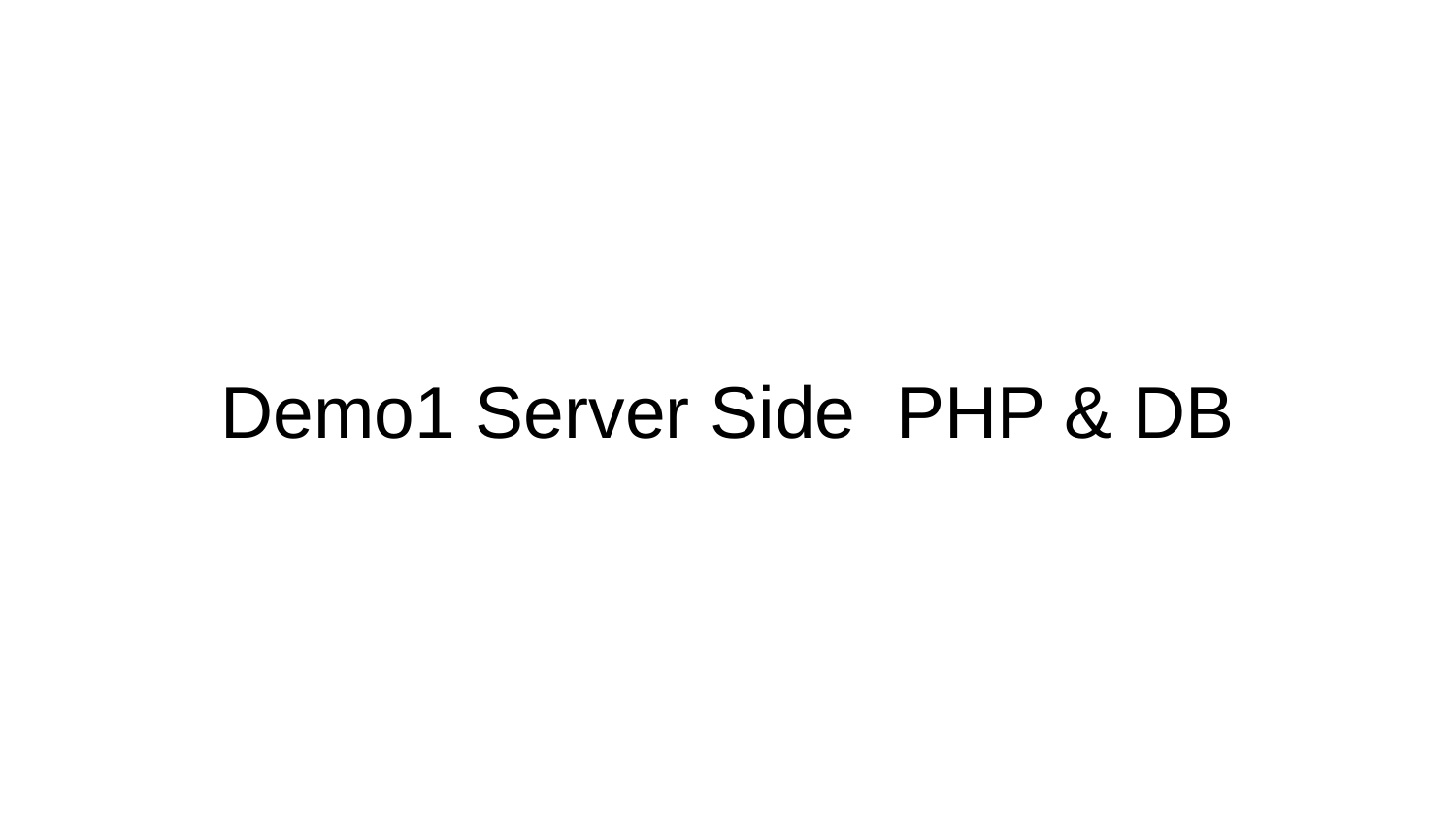

# Demo1 Server Side  PHP & DB